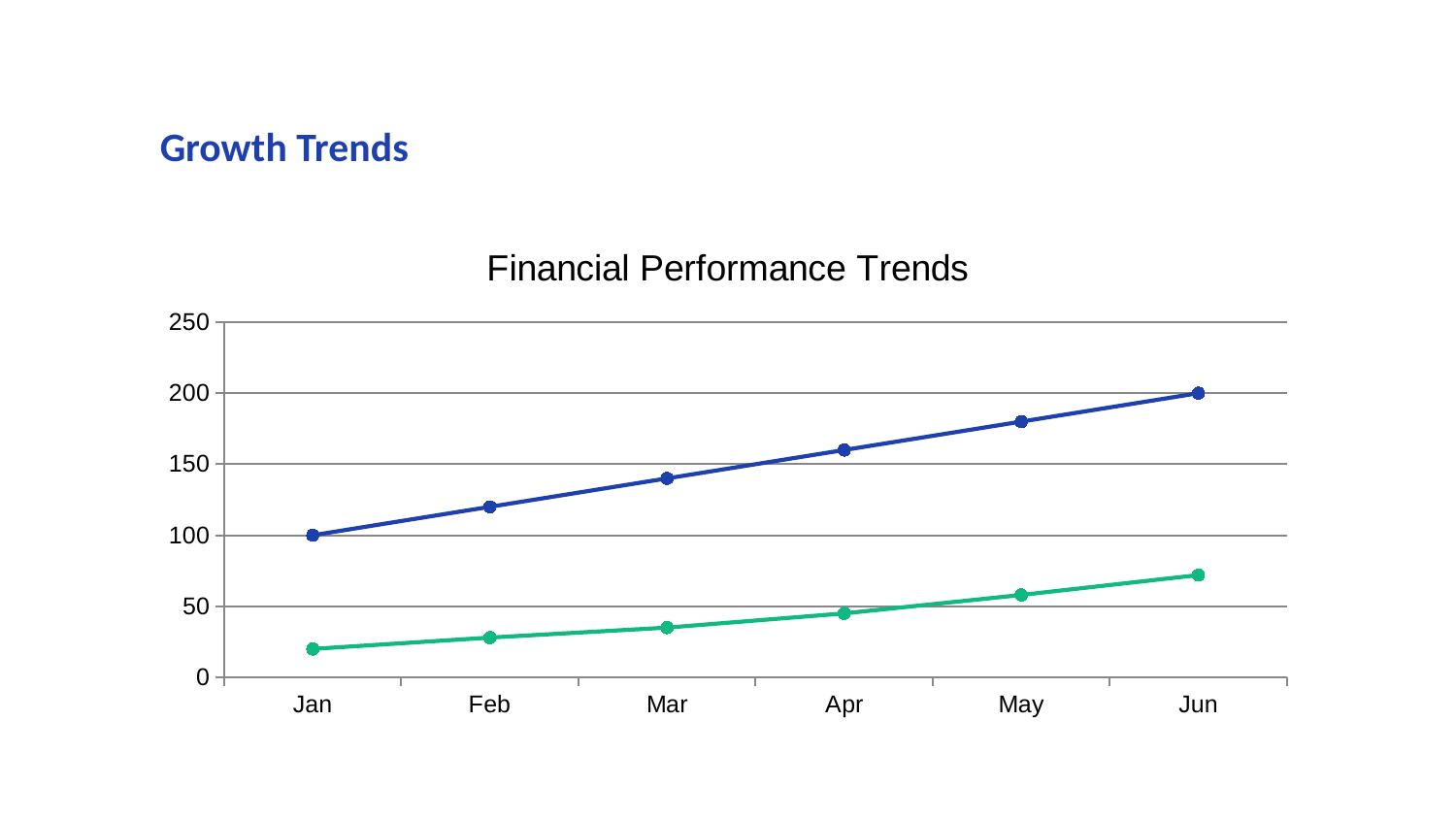

Growth Trends

### Chart: Financial Performance Trends

| Category | Revenue | Profit |
|---|---|---|
| Jan | 100.0 | 20.0 |
| Feb | 120.0 | 28.0 |
| Mar | 140.0 | 35.0 |
| Apr | 160.0 | 45.0 |
| May | 180.0 | 58.0 |
| Jun | 200.0 | 72.0 |